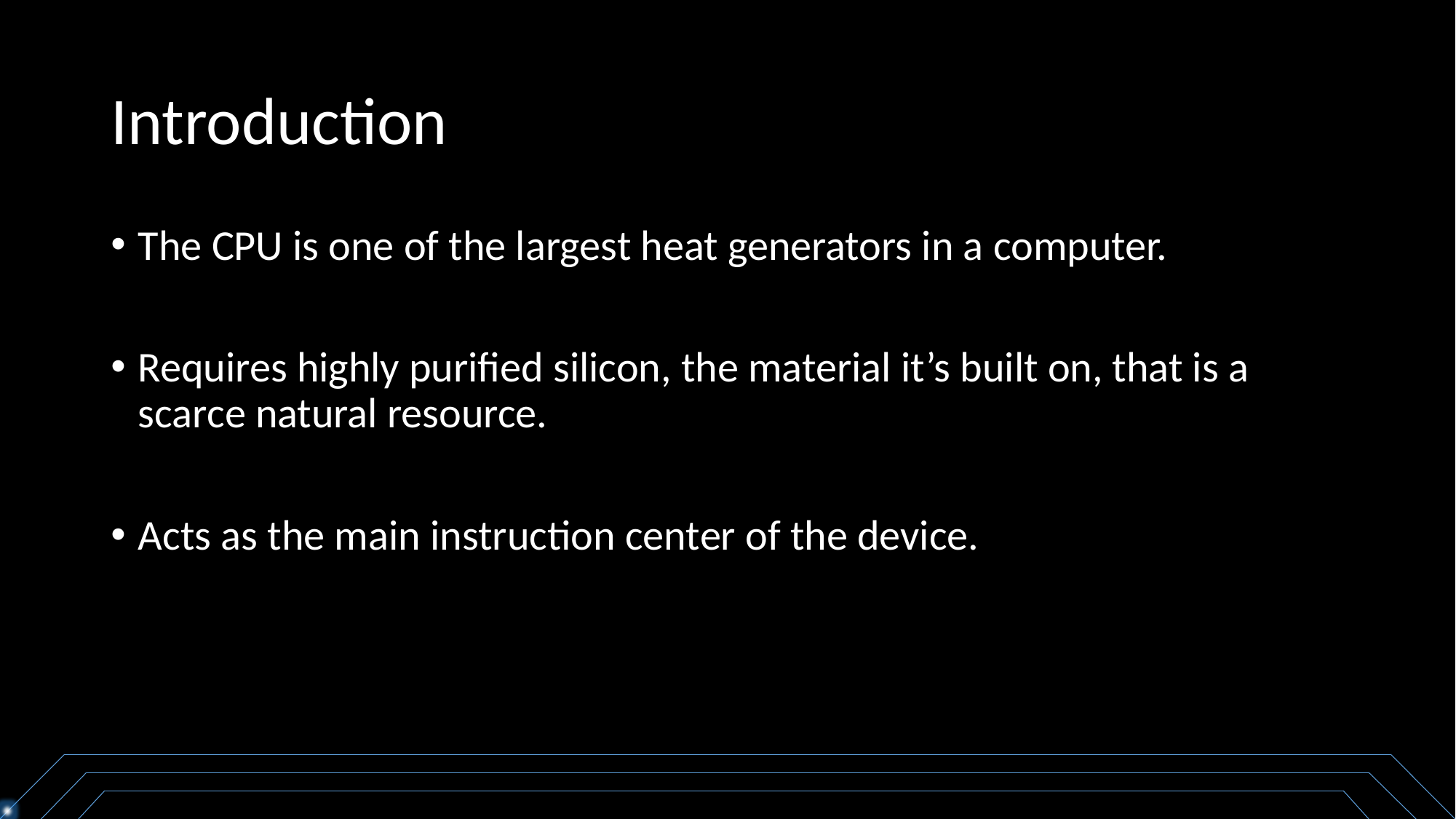

# Introduction
The CPU is one of the largest heat generators in a computer.

Requires highly purified silicon, the material it’s built on, that is a scarce natural resource.

Acts as the main instruction center of the device.